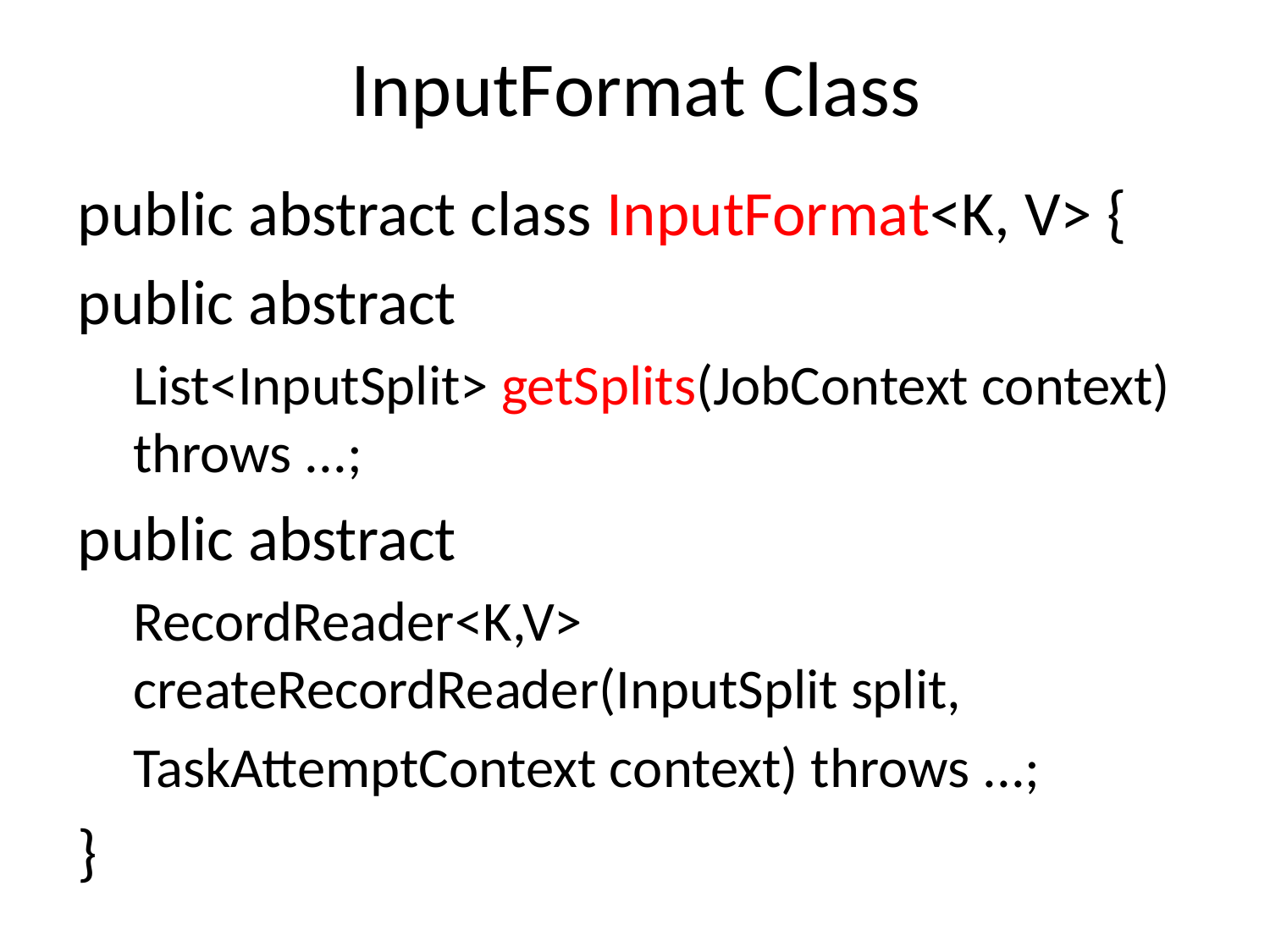

# InputFormat Class
public abstract class InputFormat<K, V> {
public abstract
List<InputSplit> getSplits(JobContext context) throws ...;
public abstract
RecordReader<K,V> createRecordReader(InputSplit split,
TaskAttemptContext context) throws ...;
}